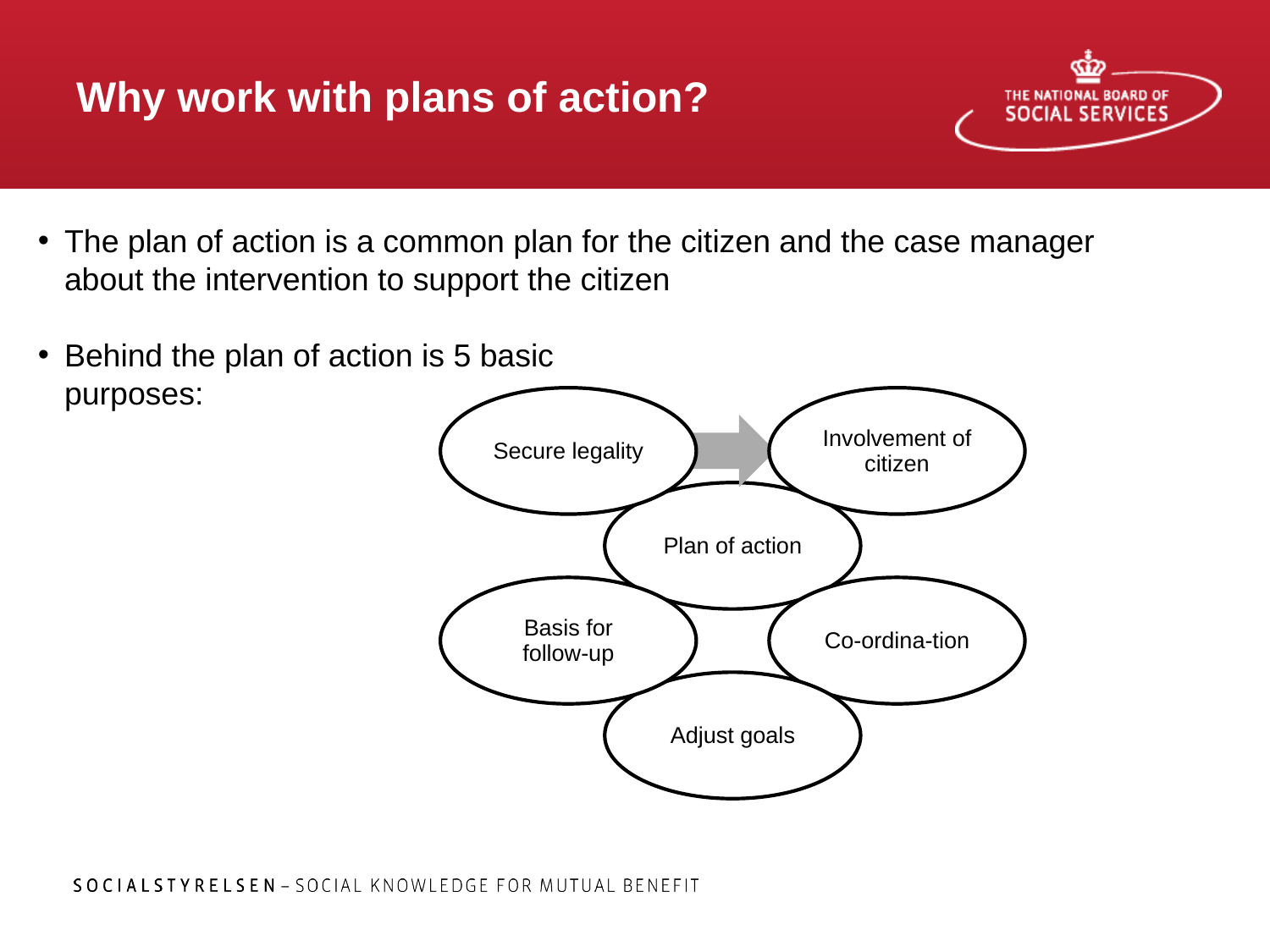

# Why work with plans of action?
The plan of action is a common plan for the citizen and the case manager about the intervention to support the citizen

Behind the plan of action is 5 basic
   purposes:
Plan of action
Involvement of citizen
Co-ordina-tion
Adjust goals
Basis for follow-up
Secure legality